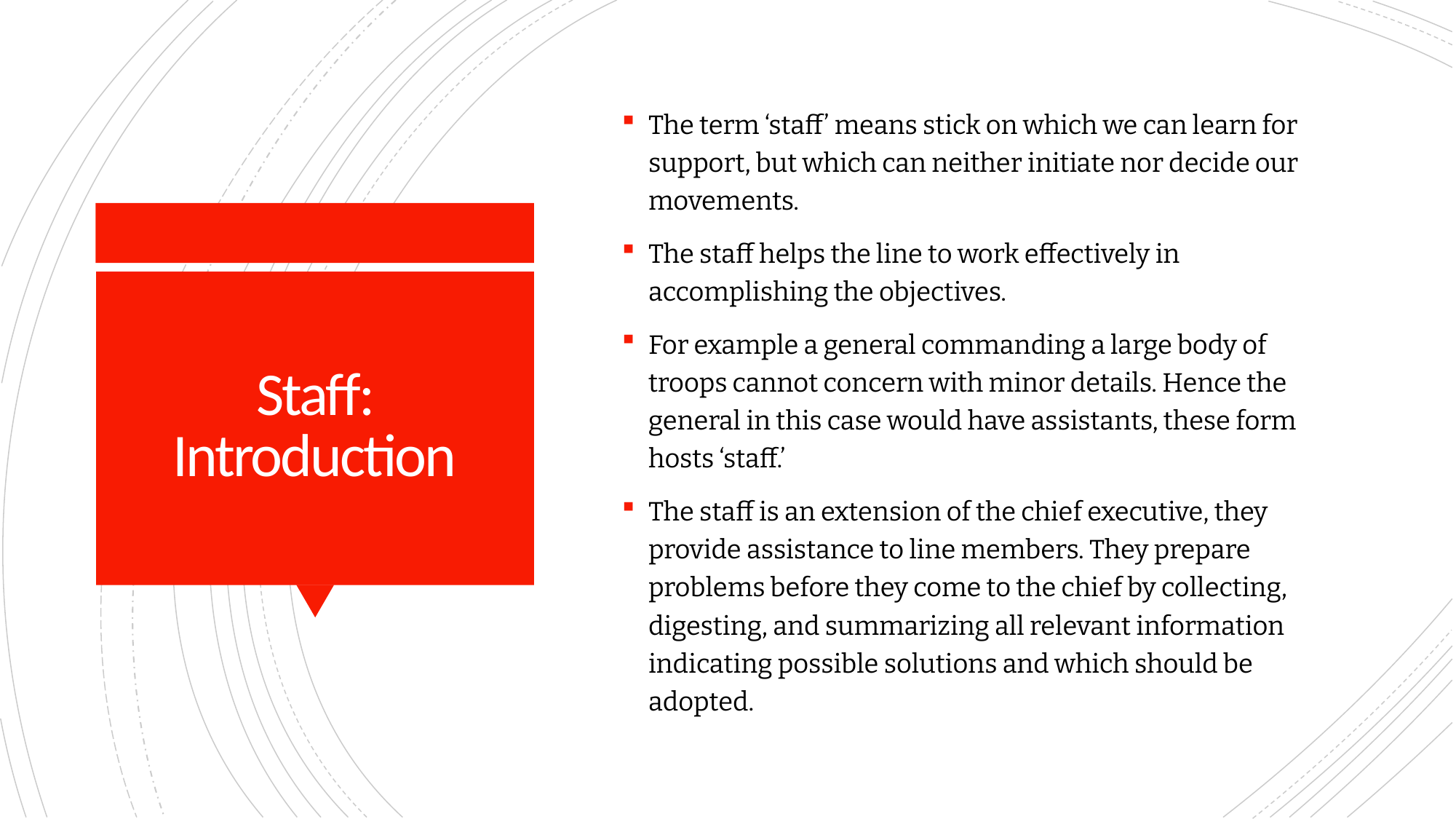

The term ‘staff’ means stick on which we can learn for support, but which can neither initiate nor decide our movements.
The staff helps the line to work effectively in accomplishing the objectives.
For example a general commanding a large body of troops cannot concern with minor details. Hence the general in this case would have assistants, these form hosts ‘staff.’
The staff is an extension of the chief executive, they provide assistance to line members. They prepare problems before they come to the chief by collecting, digesting, and summarizing all relevant information indicating possible solutions and which should be adopted.

# Staff: Introduction